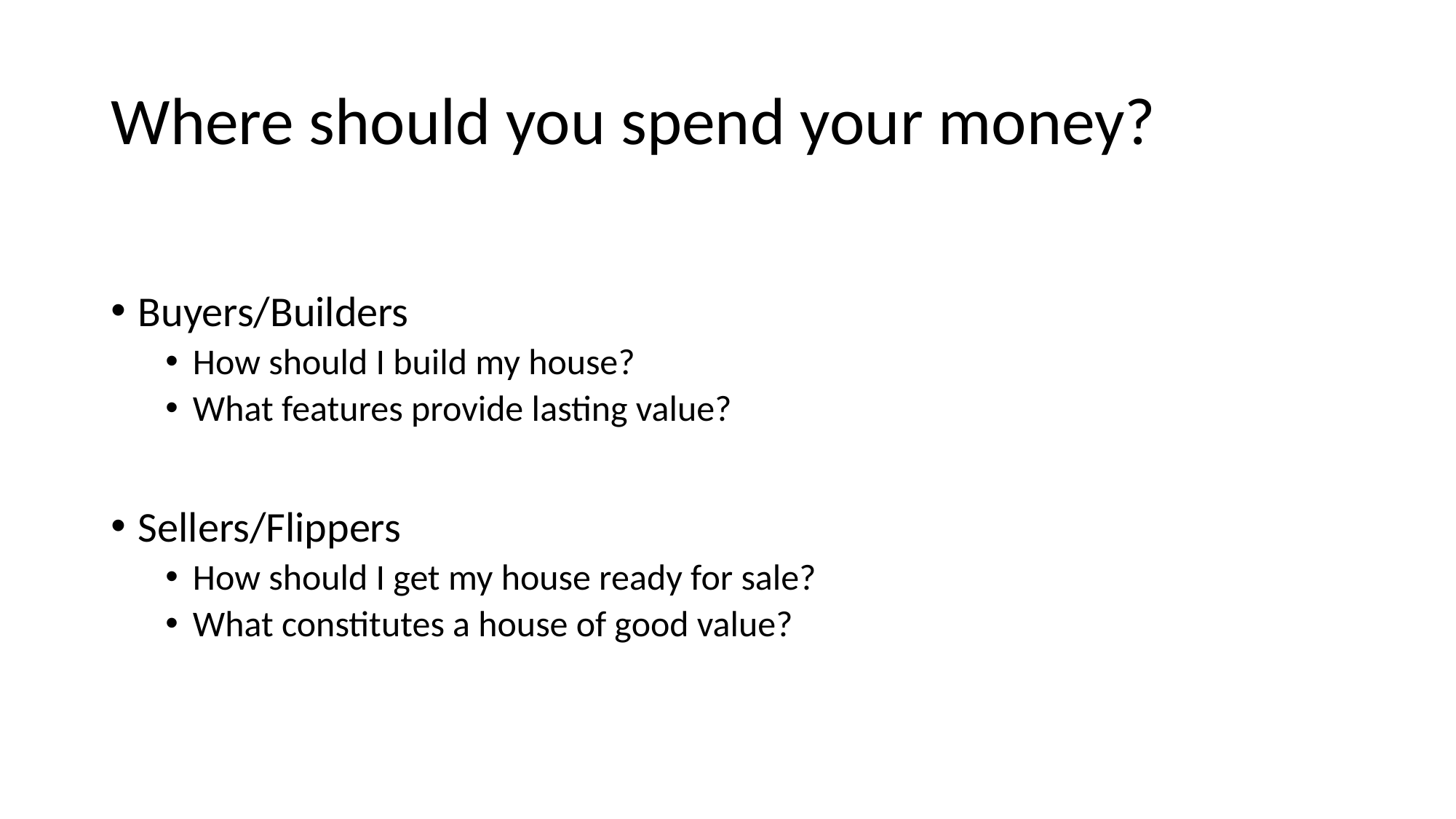

# Where should you spend your money?

Buyers/Builders
How should I build my house?
What features provide lasting value?

Sellers/Flippers
How should I get my house ready for sale?
What constitutes a house of good value?